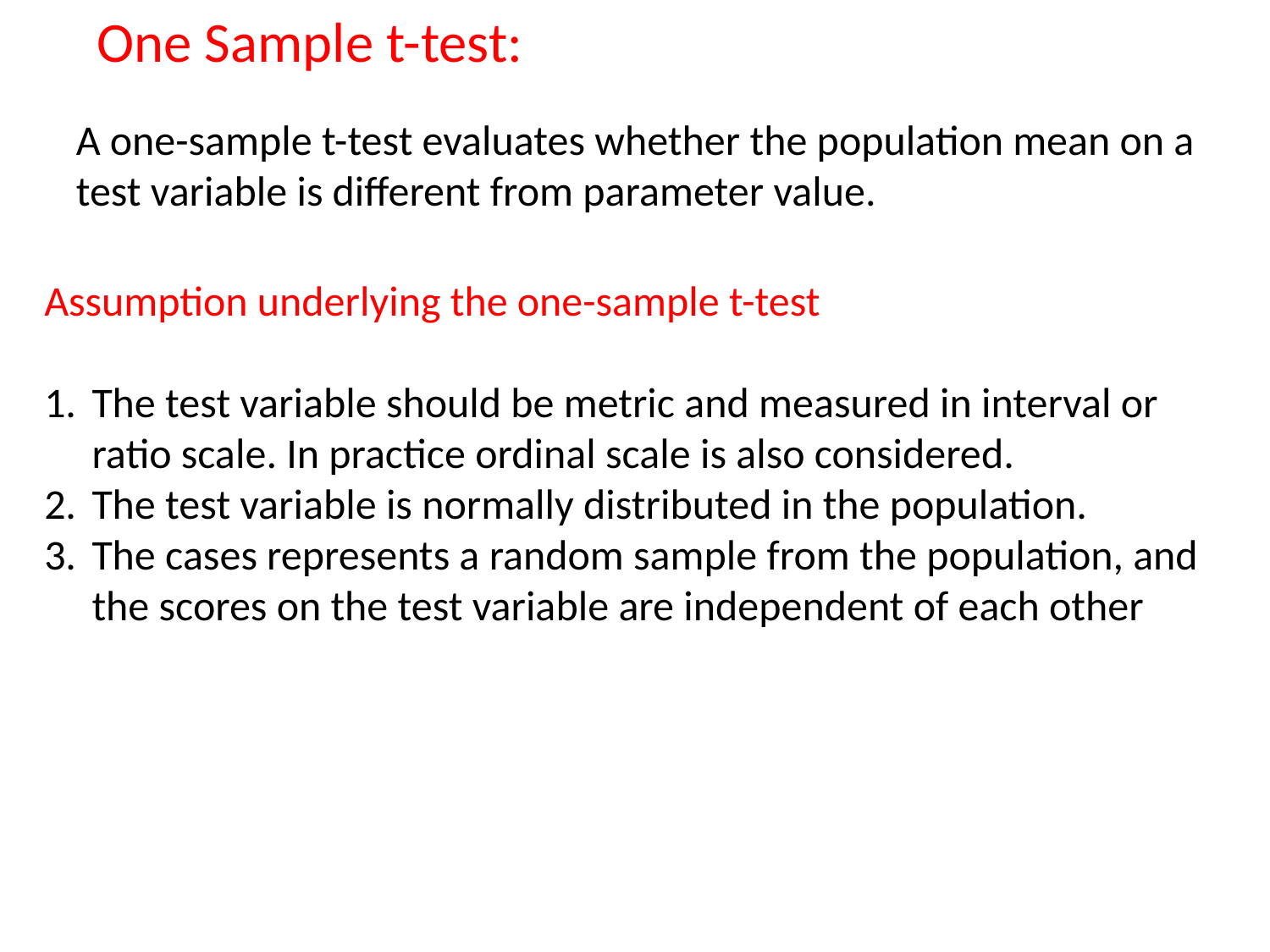

One Sample t-test:
A one-sample t-test evaluates whether the population mean on a test variable is different from parameter value.
Assumption underlying the one-sample t-test

The test variable should be metric and measured in interval or ratio scale. In practice ordinal scale is also considered.
The test variable is normally distributed in the population.
The cases represents a random sample from the population, and the scores on the test variable are independent of each other